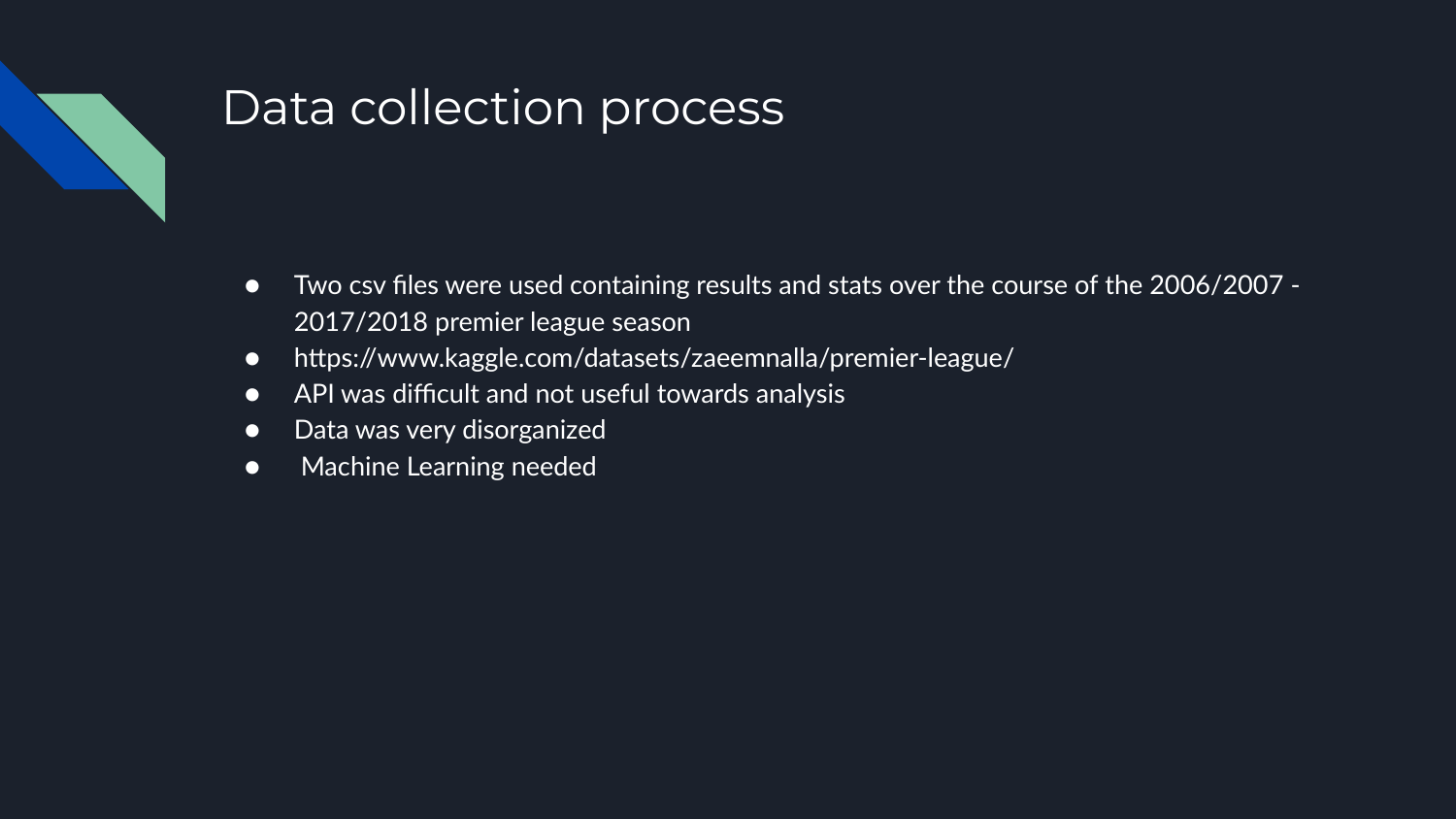

# Data collection process
Two csv files were used containing results and stats over the course of the 2006/2007 - 2017/2018 premier league season
https://www.kaggle.com/datasets/zaeemnalla/premier-league/
API was difficult and not useful towards analysis
Data was very disorganized
 Machine Learning needed